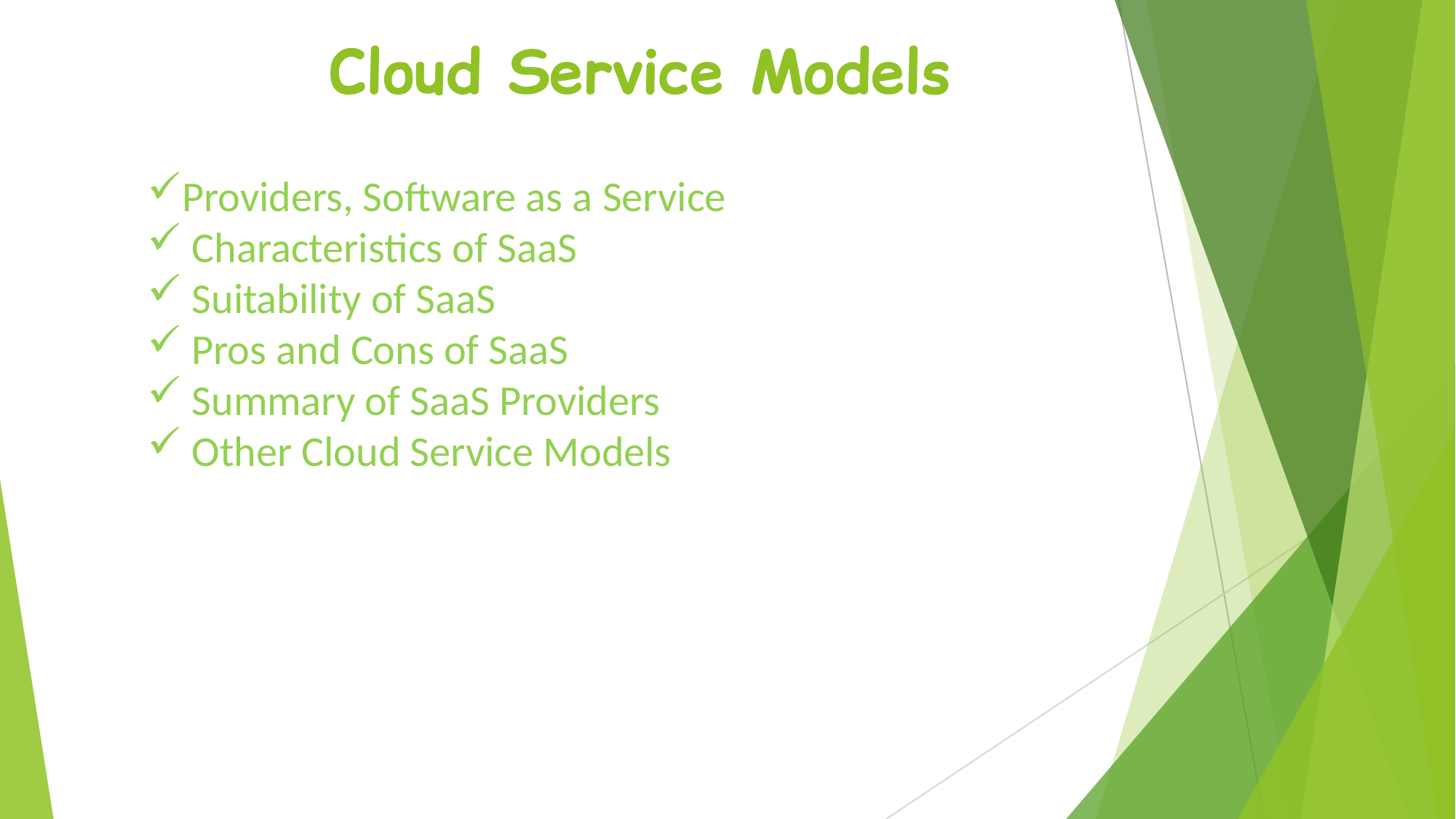

# Cloud Service Models
Providers, Software as a Service
 Characteristics of SaaS
 Suitability of SaaS
 Pros and Cons of SaaS
 Summary of SaaS Providers
 Other Cloud Service Models